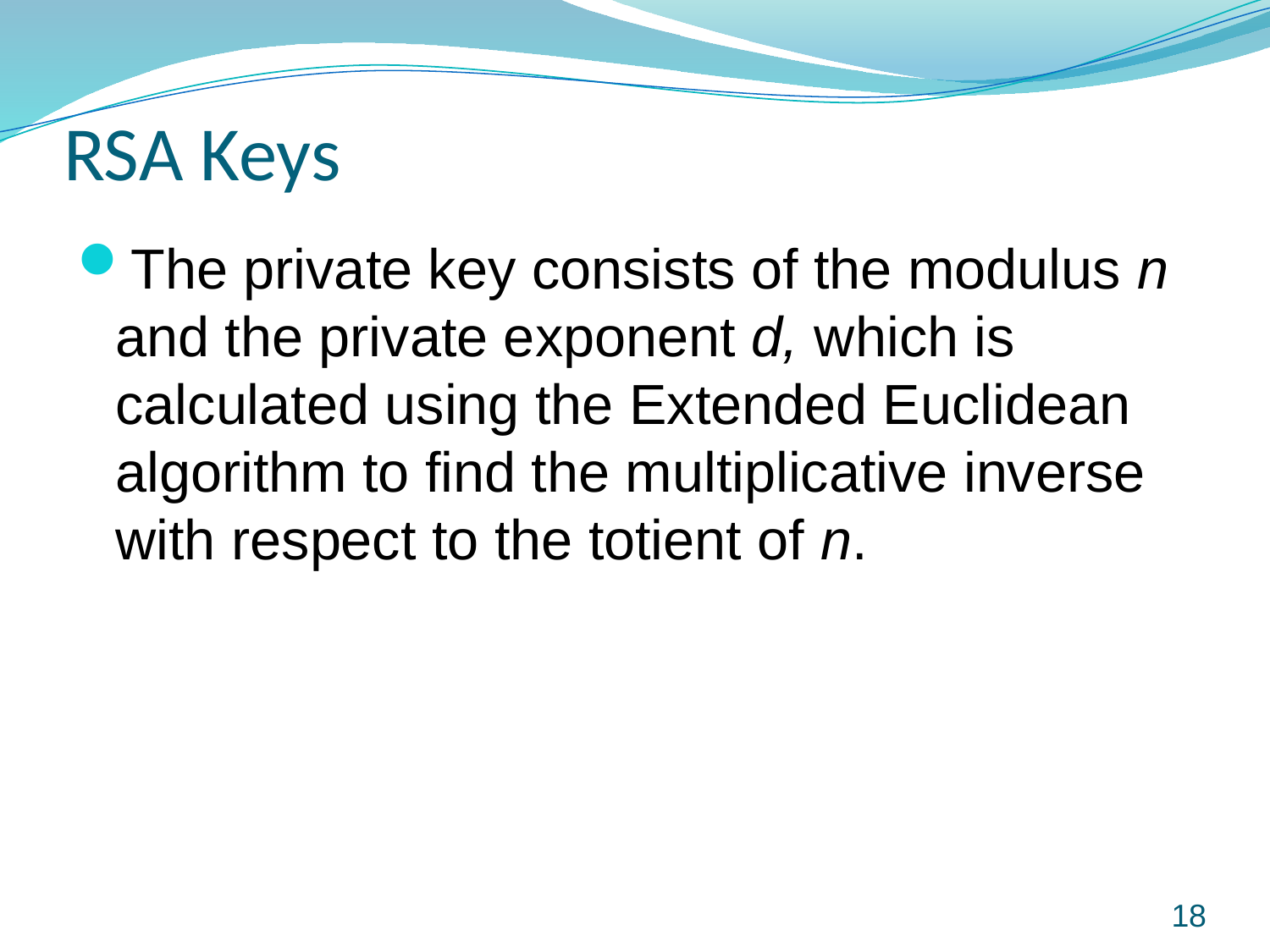

# RSA Keys
The private key consists of the modulus n and the private exponent d, which is calculated using the Extended Euclidean algorithm to find the multiplicative inverse with respect to the totient of n.
18